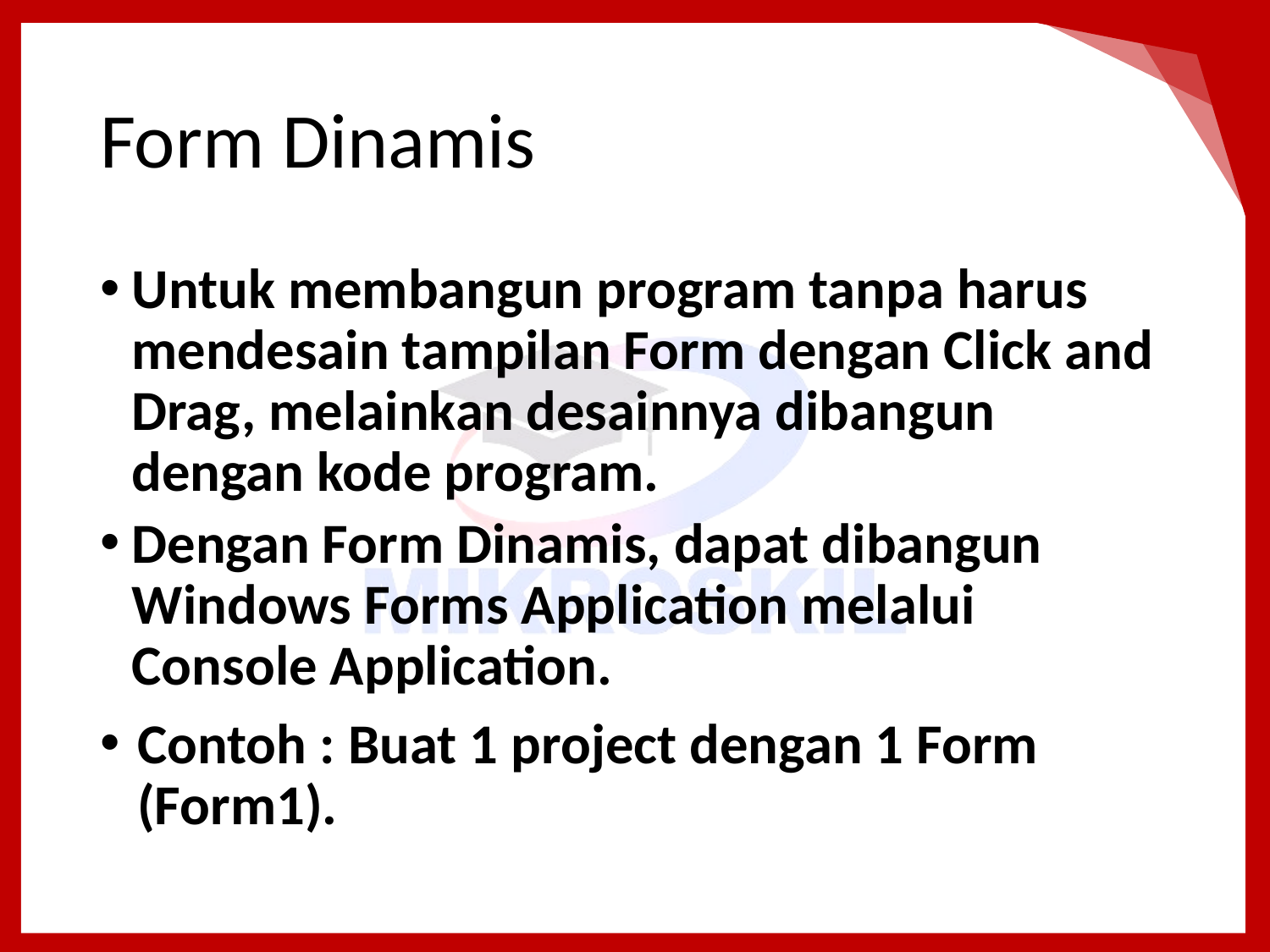

# Form Dinamis
Untuk membangun program tanpa harus mendesain tampilan Form dengan Click and Drag, melainkan desainnya dibangun dengan kode program.
Dengan Form Dinamis, dapat dibangun Windows Forms Application melalui Console Application.
Contoh : Buat 1 project dengan 1 Form (Form1).